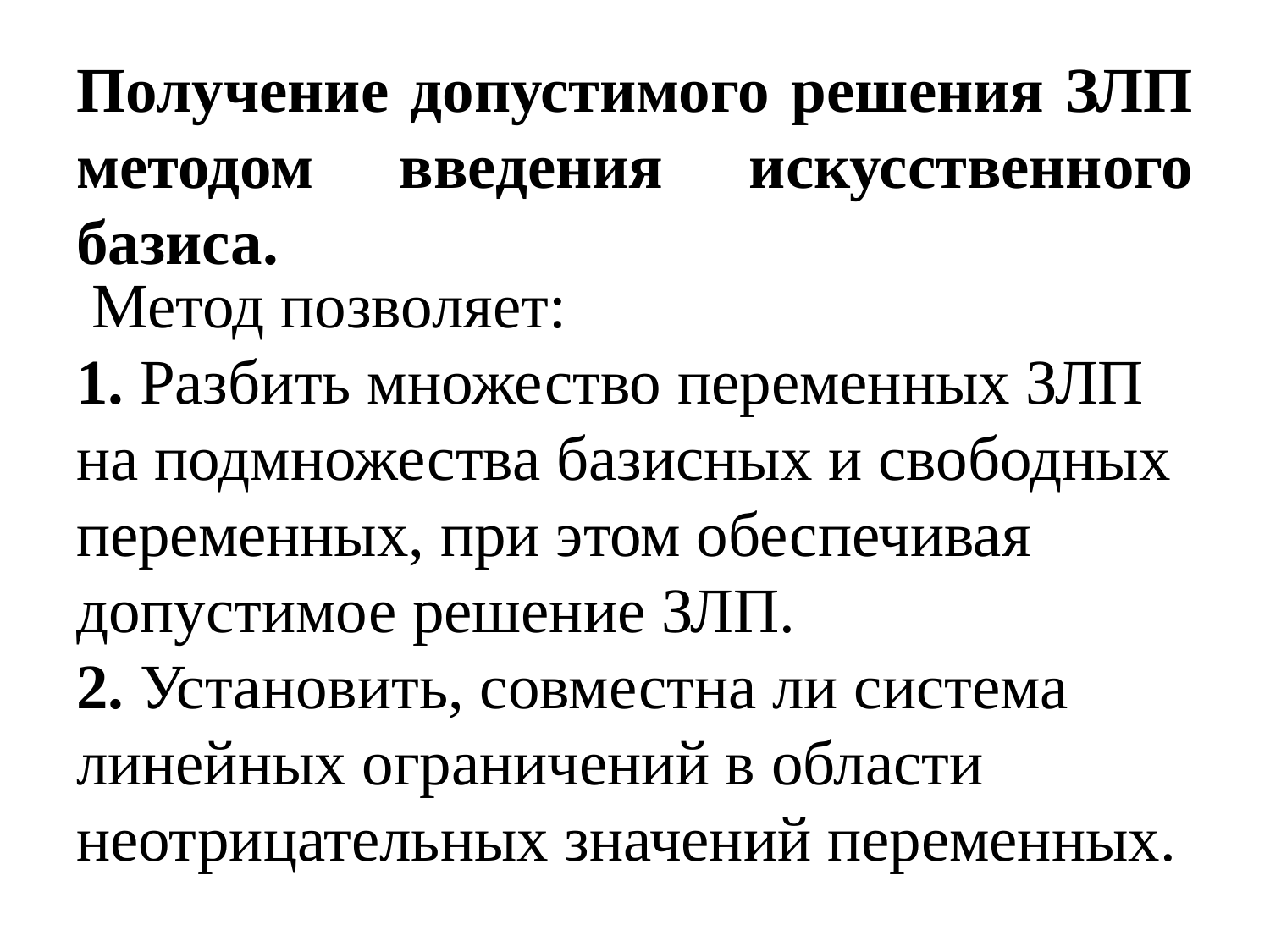

# Получение допустимого решения ЗЛП методом введения искусственного базиса.
 Метод позволяет:
1. Разбить множество переменных ЗЛП на подмножества базисных и свободных переменных, при этом обеспечивая допустимое решение ЗЛП.
2. Установить, совместна ли система линейных ограничений в области неотрицательных значений переменных.